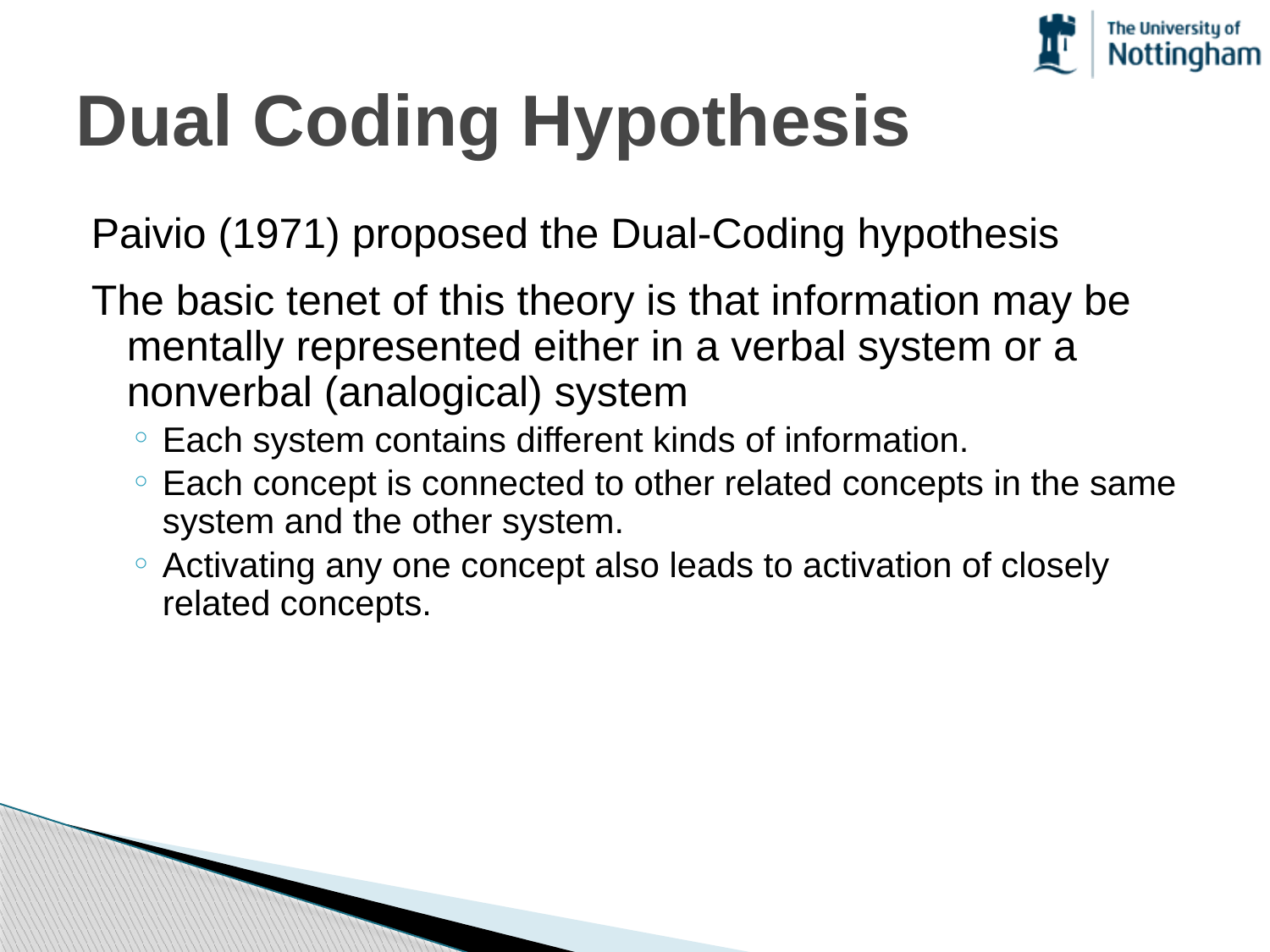

# Dual Coding Hypothesis
Paivio (1971) proposed the Dual-Coding hypothesis
The basic tenet of this theory is that information may be mentally represented either in a verbal system or a nonverbal (analogical) system
Each system contains different kinds of information.
Each concept is connected to other related concepts in the same system and the other system.
Activating any one concept also leads to activation of closely related concepts.